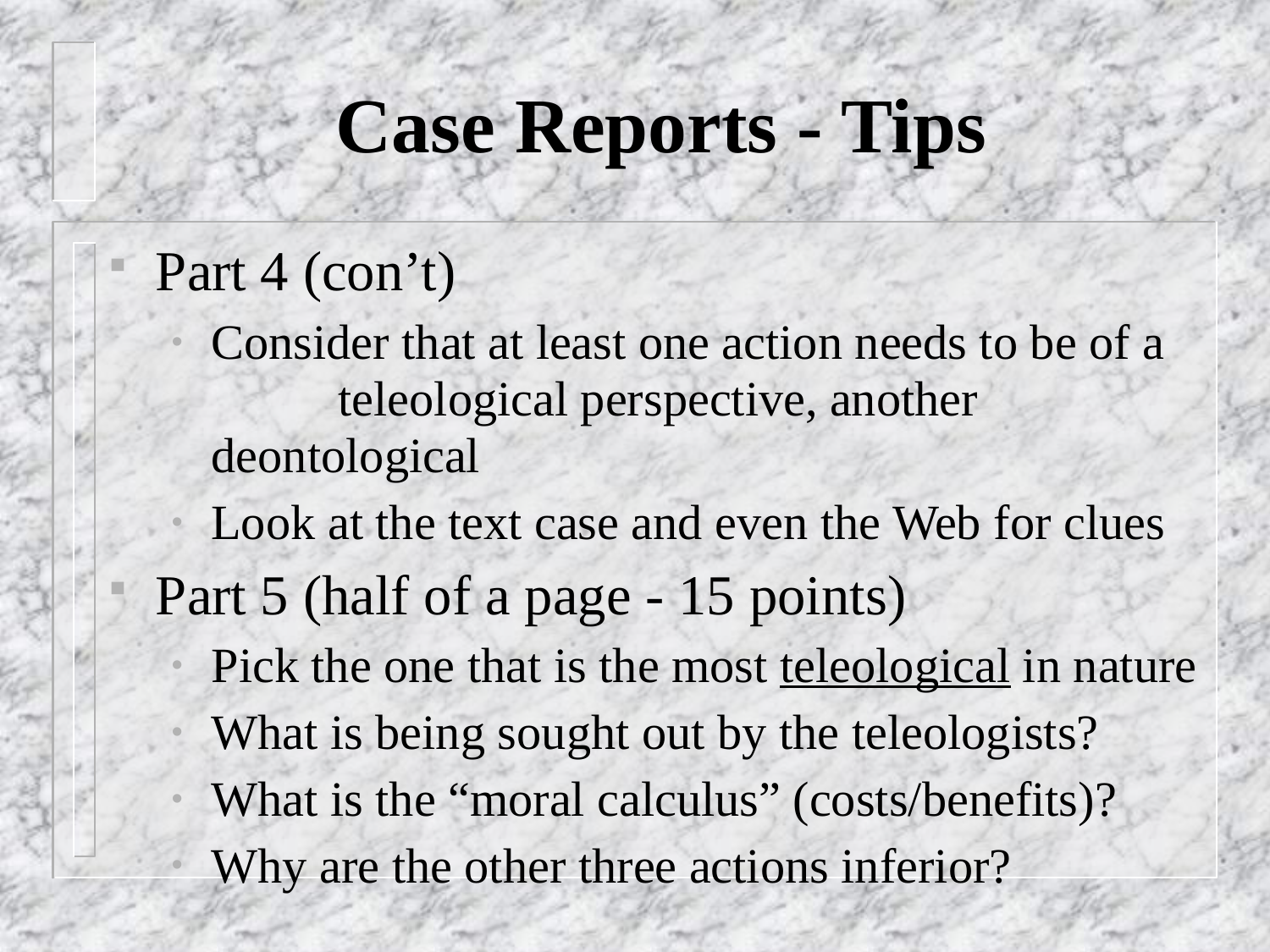

# Case Reports - Tips
Part 4 (con’t)
Consider that at least one action needs to be of a 	teleological perspective, another deontological
Look at the text case and even the Web for clues
Part 5 (half of a page - 15 points)
Pick the one that is the most teleological in nature
What is being sought out by the teleologists?
What is the “moral calculus” (costs/benefits)?
Why are the other three actions inferior?